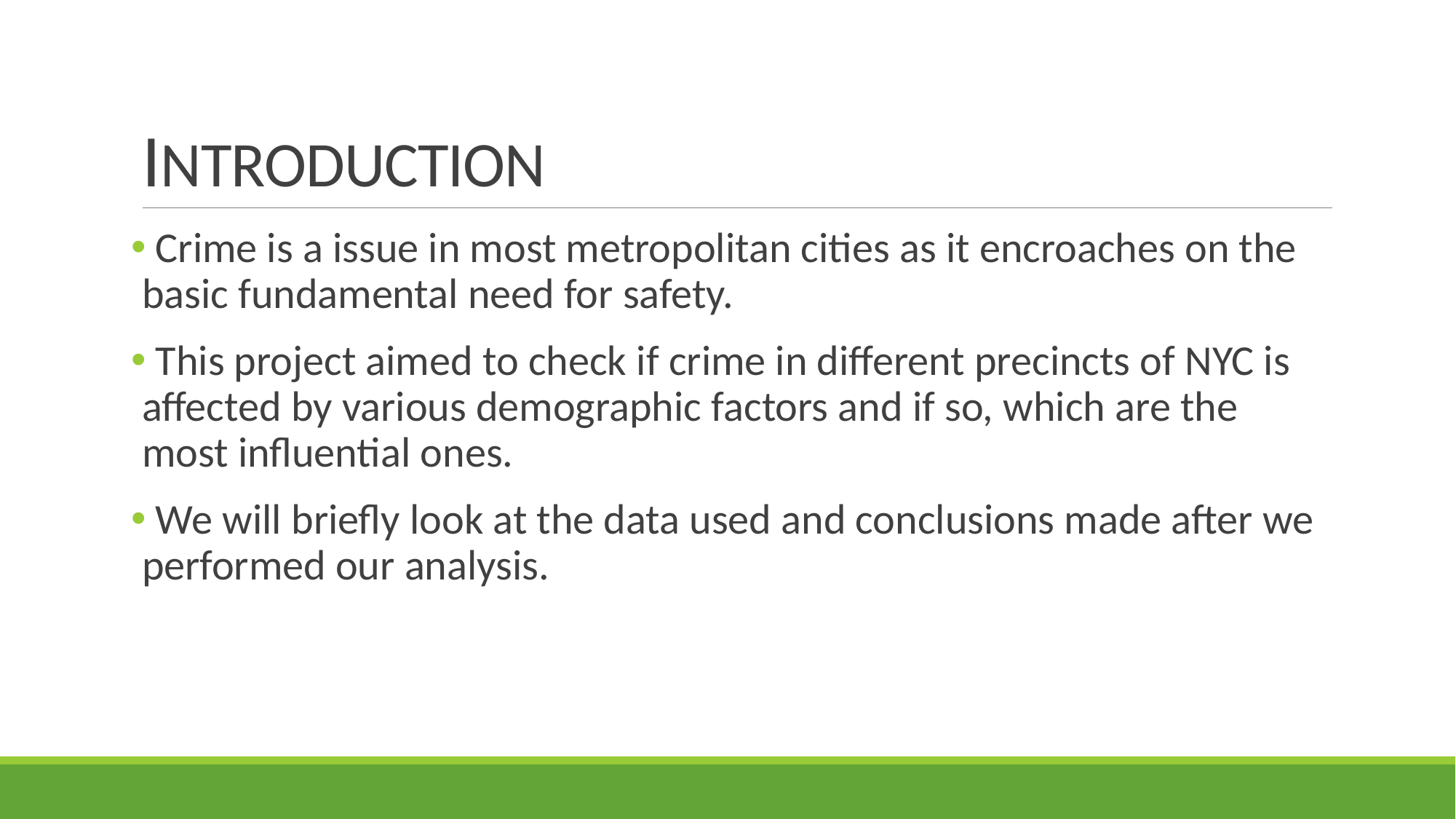

# INTRODUCTION
 Crime is a issue in most metropolitan cities as it encroaches on the basic fundamental need for safety.
 This project aimed to check if crime in different precincts of NYC is affected by various demographic factors and if so, which are the most influential ones.
 We will briefly look at the data used and conclusions made after we performed our analysis.